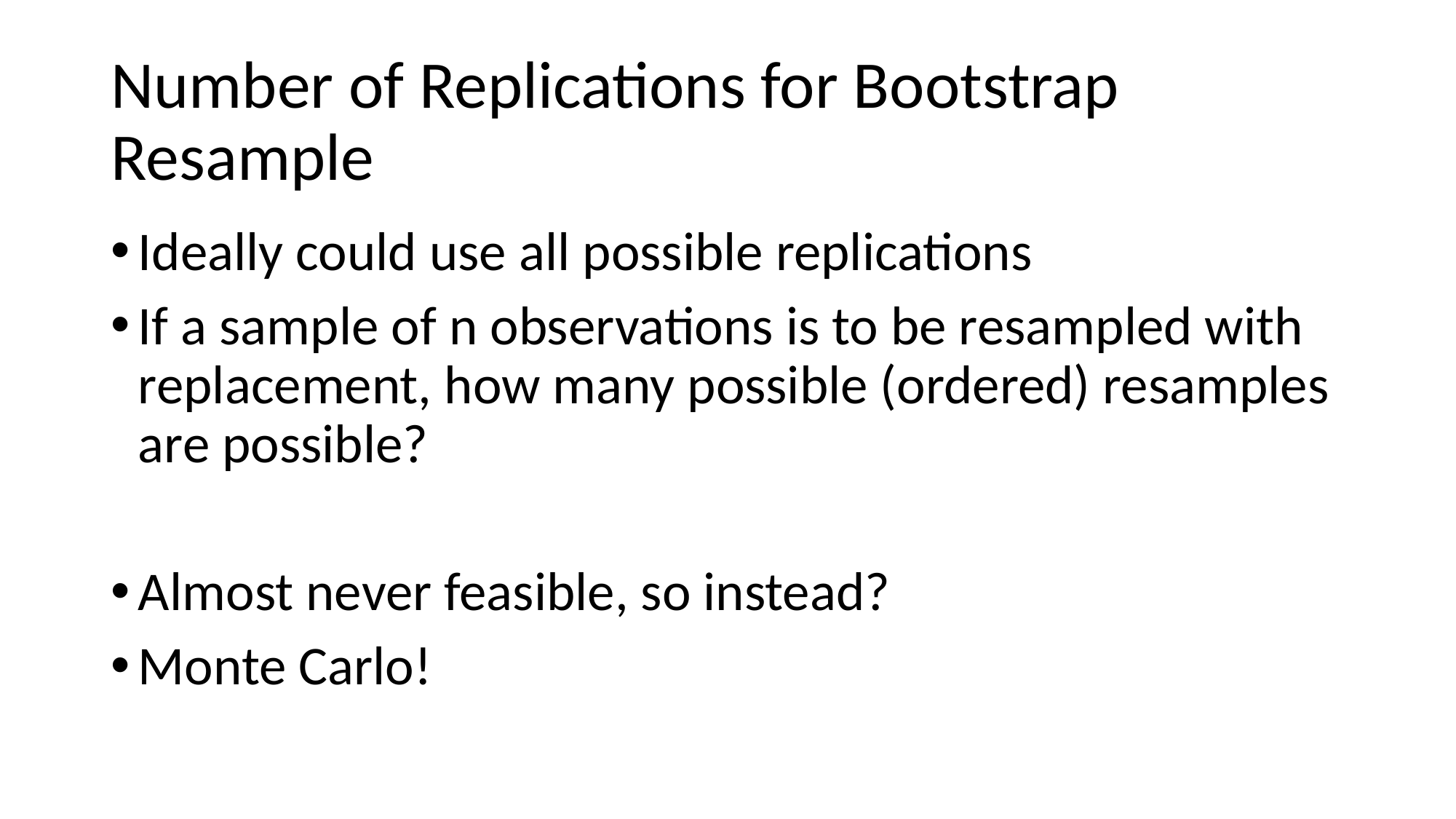

# Number of Replications for Bootstrap Resample
Ideally could use all possible replications
If a sample of n observations is to be resampled with replacement, how many possible (ordered) resamples are possible?

Almost never feasible, so instead?
Monte Carlo!